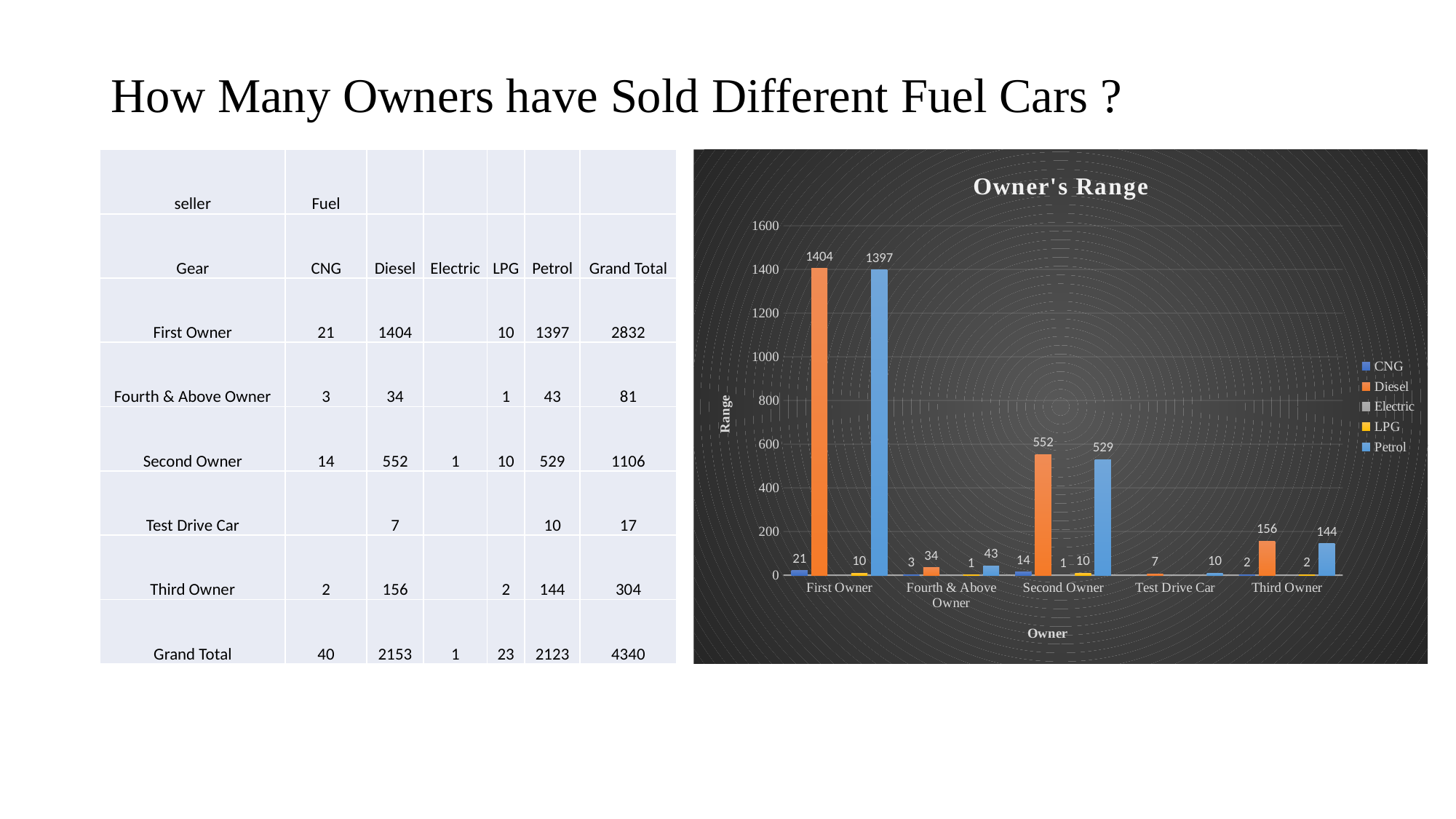

# How Many Owners have Sold Different Fuel Cars ?
| seller | Fuel |  |  |  |  |  |
| --- | --- | --- | --- | --- | --- | --- |
| Gear | CNG | Diesel | Electric | LPG | Petrol | Grand Total |
| First Owner | 21 | 1404 |  | 10 | 1397 | 2832 |
| Fourth & Above Owner | 3 | 34 |  | 1 | 43 | 81 |
| Second Owner | 14 | 552 | 1 | 10 | 529 | 1106 |
| Test Drive Car |  | 7 |  |  | 10 | 17 |
| Third Owner | 2 | 156 |  | 2 | 144 | 304 |
| Grand Total | 40 | 2153 | 1 | 23 | 2123 | 4340 |

### Chart: Owner's Range

| Category | CNG | Diesel | Electric | LPG | Petrol |
|---|---|---|---|---|---|
| First Owner | 21.0 | 1404.0 | None | 10.0 | 1397.0 |
| Fourth & Above Owner | 3.0 | 34.0 | None | 1.0 | 43.0 |
| Second Owner | 14.0 | 552.0 | 1.0 | 10.0 | 529.0 |
| Test Drive Car | None | 7.0 | None | None | 10.0 |
| Third Owner | 2.0 | 156.0 | None | 2.0 | 144.0 |